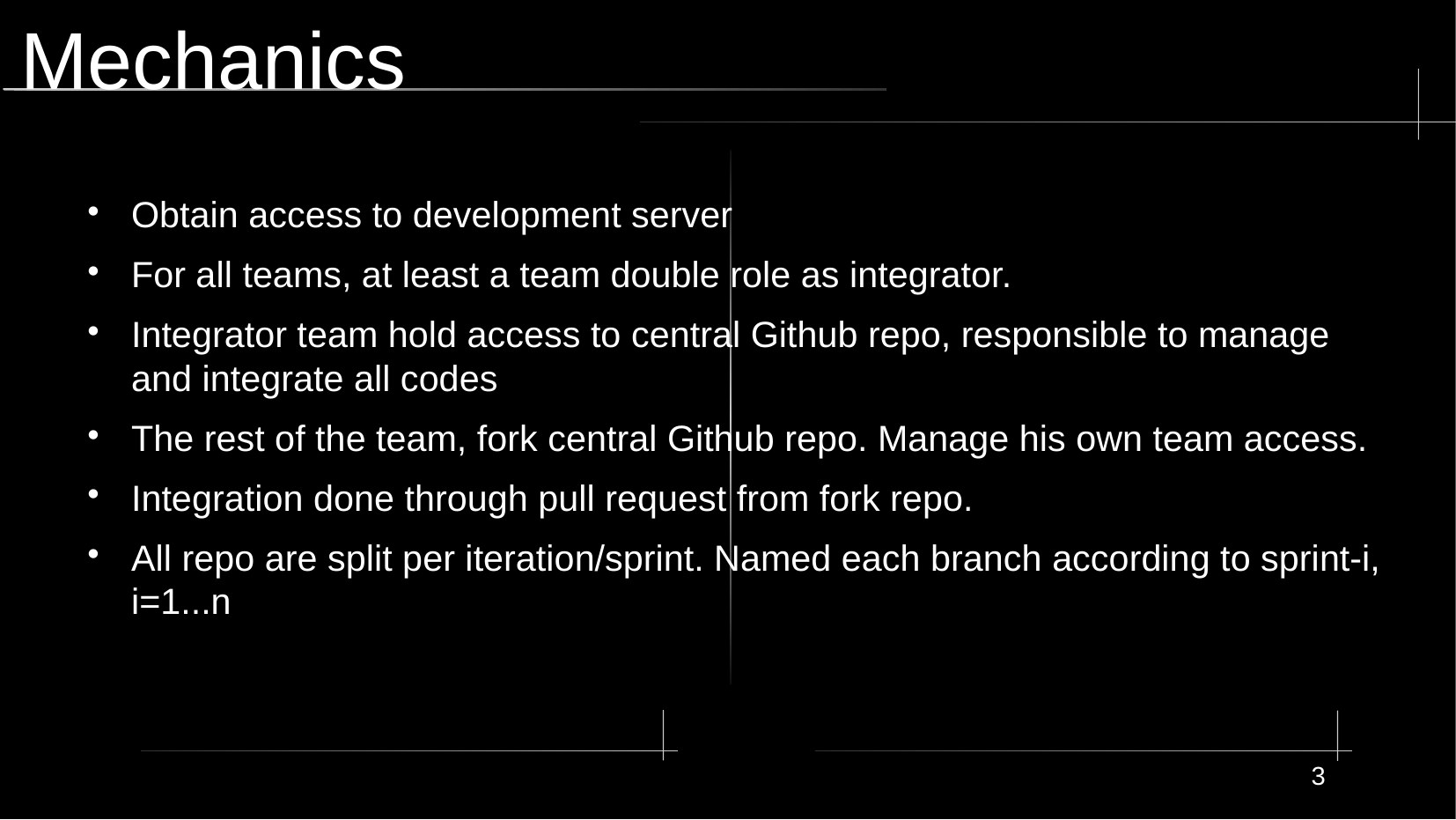

# Mechanics
Obtain access to development server
For all teams, at least a team double role as integrator.
Integrator team hold access to central Github repo, responsible to manage and integrate all codes
The rest of the team, fork central Github repo. Manage his own team access.
Integration done through pull request from fork repo.
All repo are split per iteration/sprint. Named each branch according to sprint-i, i=1...n
3